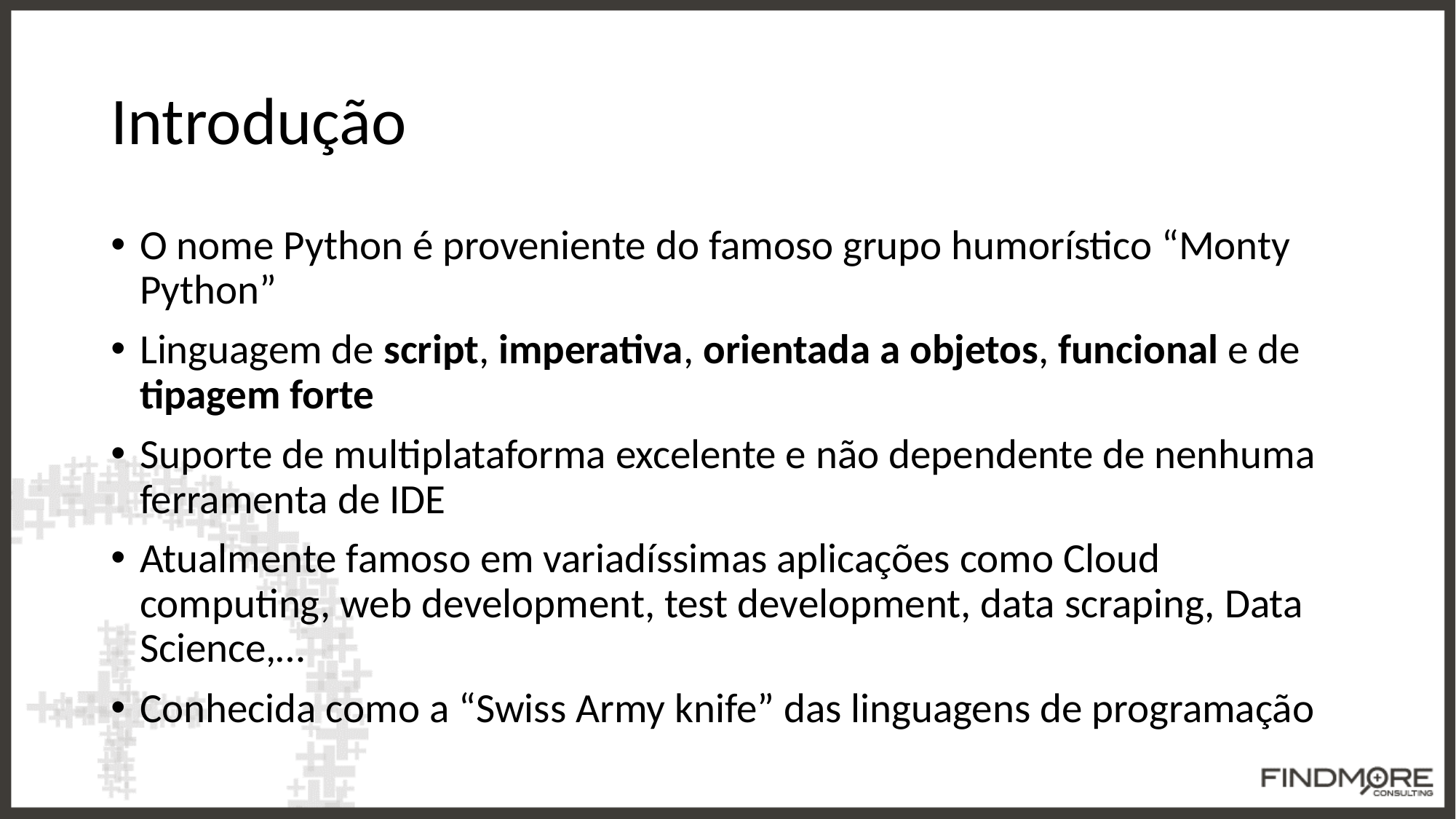

# Introdução
O nome Python é proveniente do famoso grupo humorístico “Monty Python”
Linguagem de script, imperativa, orientada a objetos, funcional e de tipagem forte
Suporte de multiplataforma excelente e não dependente de nenhuma ferramenta de IDE
Atualmente famoso em variadíssimas aplicações como Cloud computing, web development, test development, data scraping, Data Science,…
Conhecida como a “Swiss Army knife” das linguagens de programação